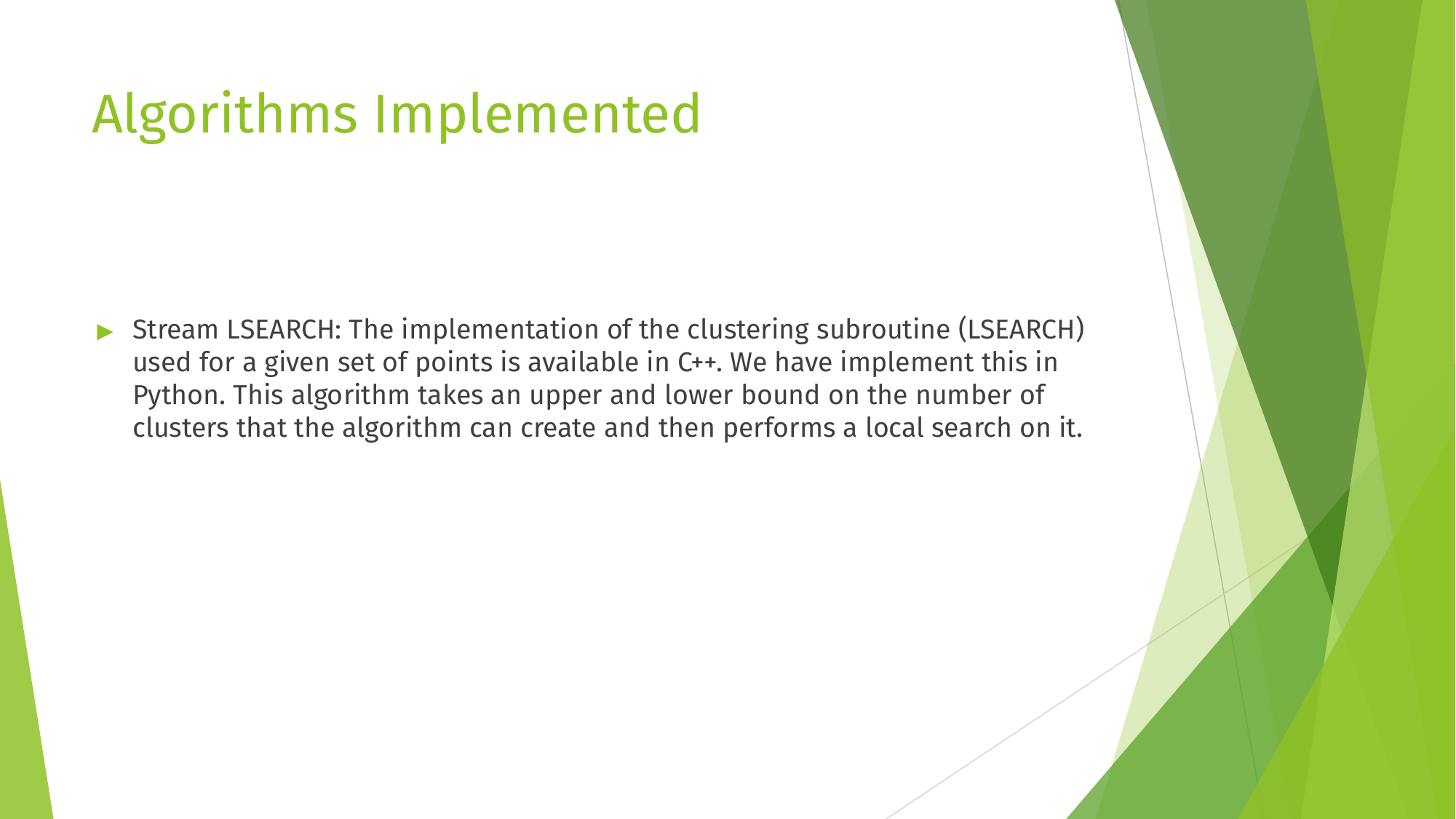

# Algorithms Implemented

Stream LSEARCH: The implementation of the clustering subroutine (LSEARCH) used for a given set of points is available in C++. We have implement this in Python. This algorithm takes an upper and lower bound on the number of clusters that the algorithm can create and then performs a local search on it.